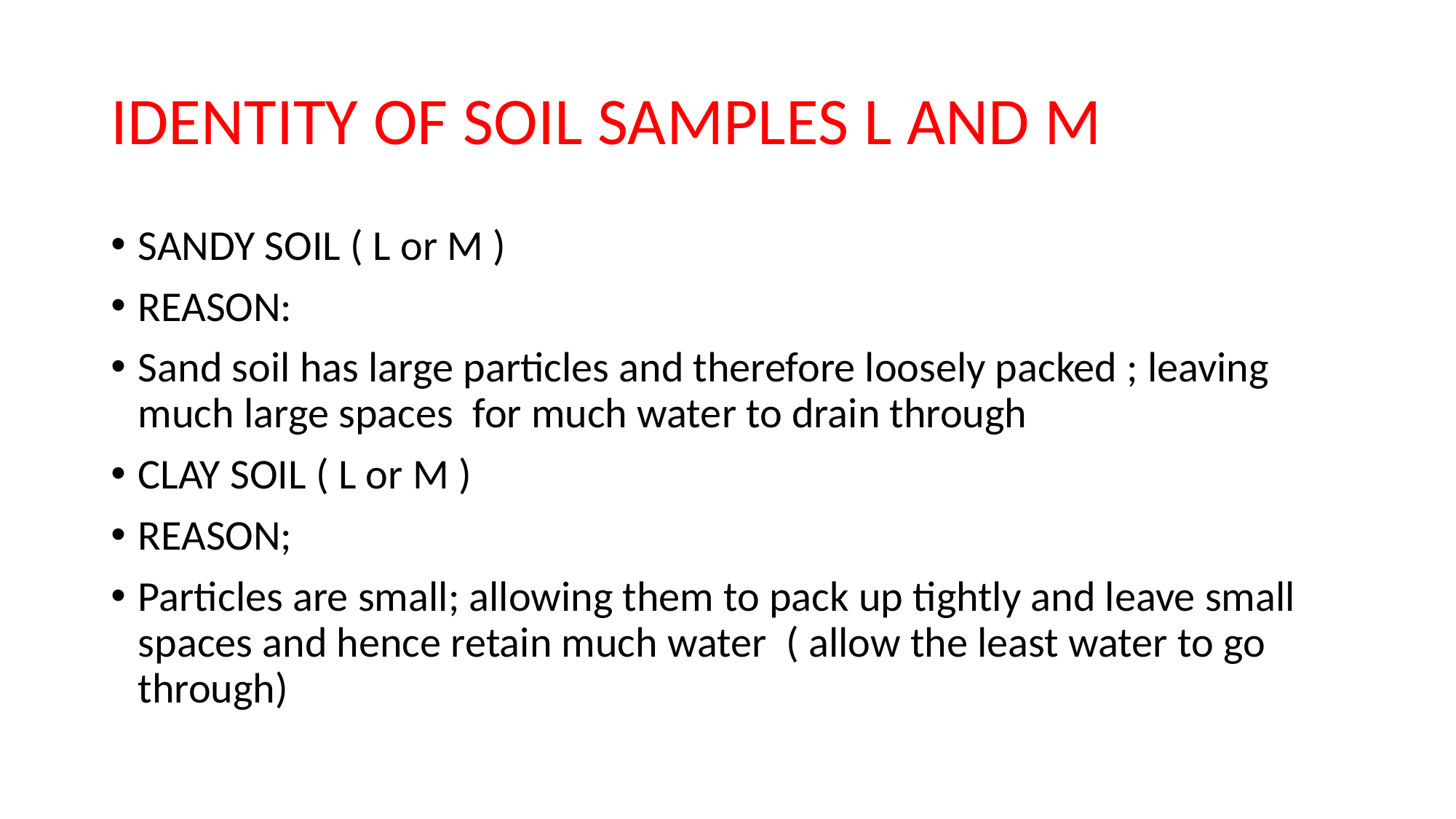

# IDENTITY OF SOIL SAMPLES L AND M
SANDY SOIL ( L or M )
REASON:
Sand soil has large particles and therefore loosely packed ; leaving much large spaces  for much water to drain through
CLAY SOIL ( L or M )
REASON;
Particles are small; allowing them to pack up tightly and leave small spaces and hence retain much water  ( allow the least water to go through)